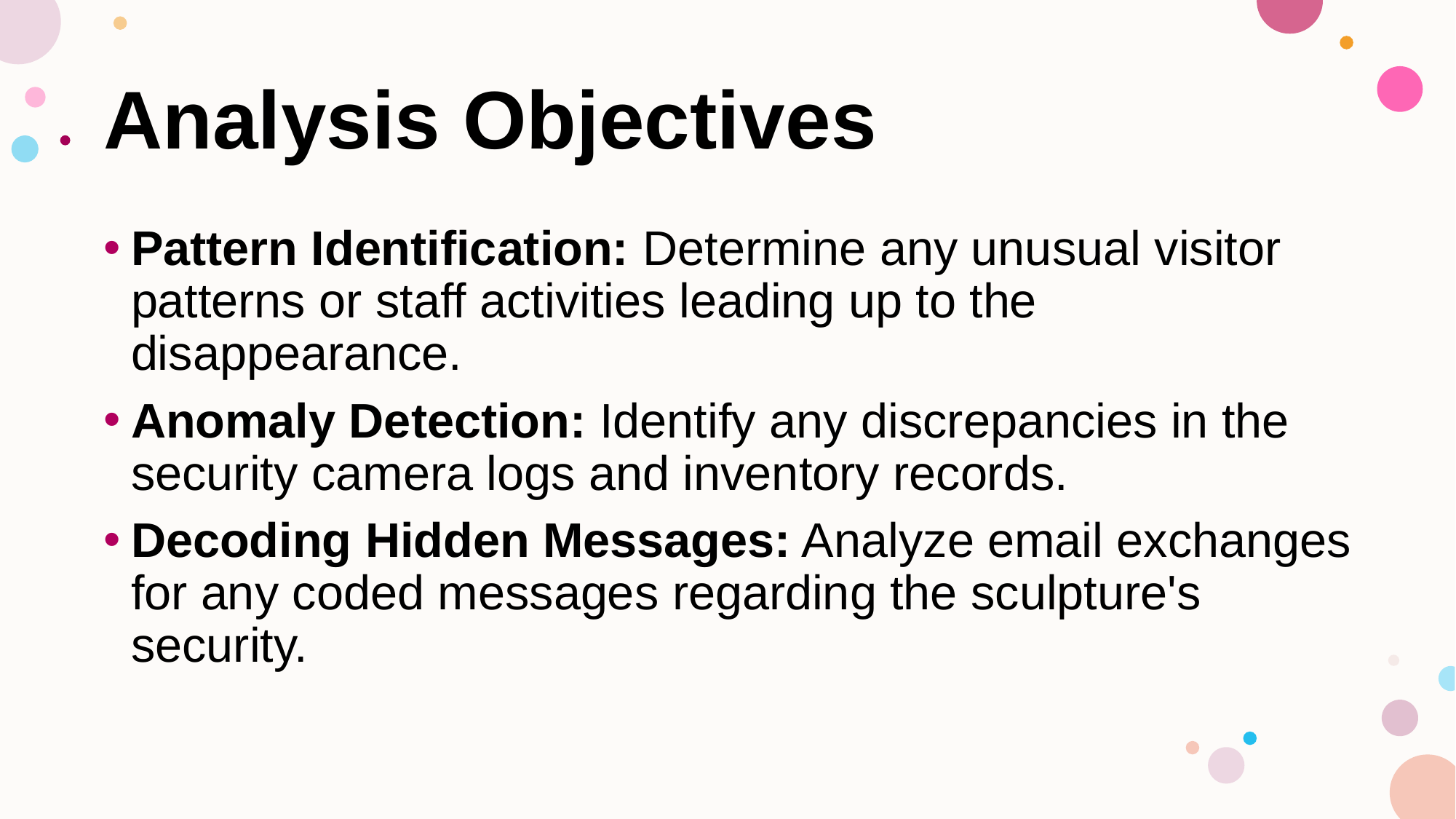

# Analysis Objectives
Pattern Identification: Determine any unusual visitor patterns or staff activities leading up to the disappearance.
Anomaly Detection: Identify any discrepancies in the security camera logs and inventory records.
Decoding Hidden Messages: Analyze email exchanges for any coded messages regarding the sculpture's security.